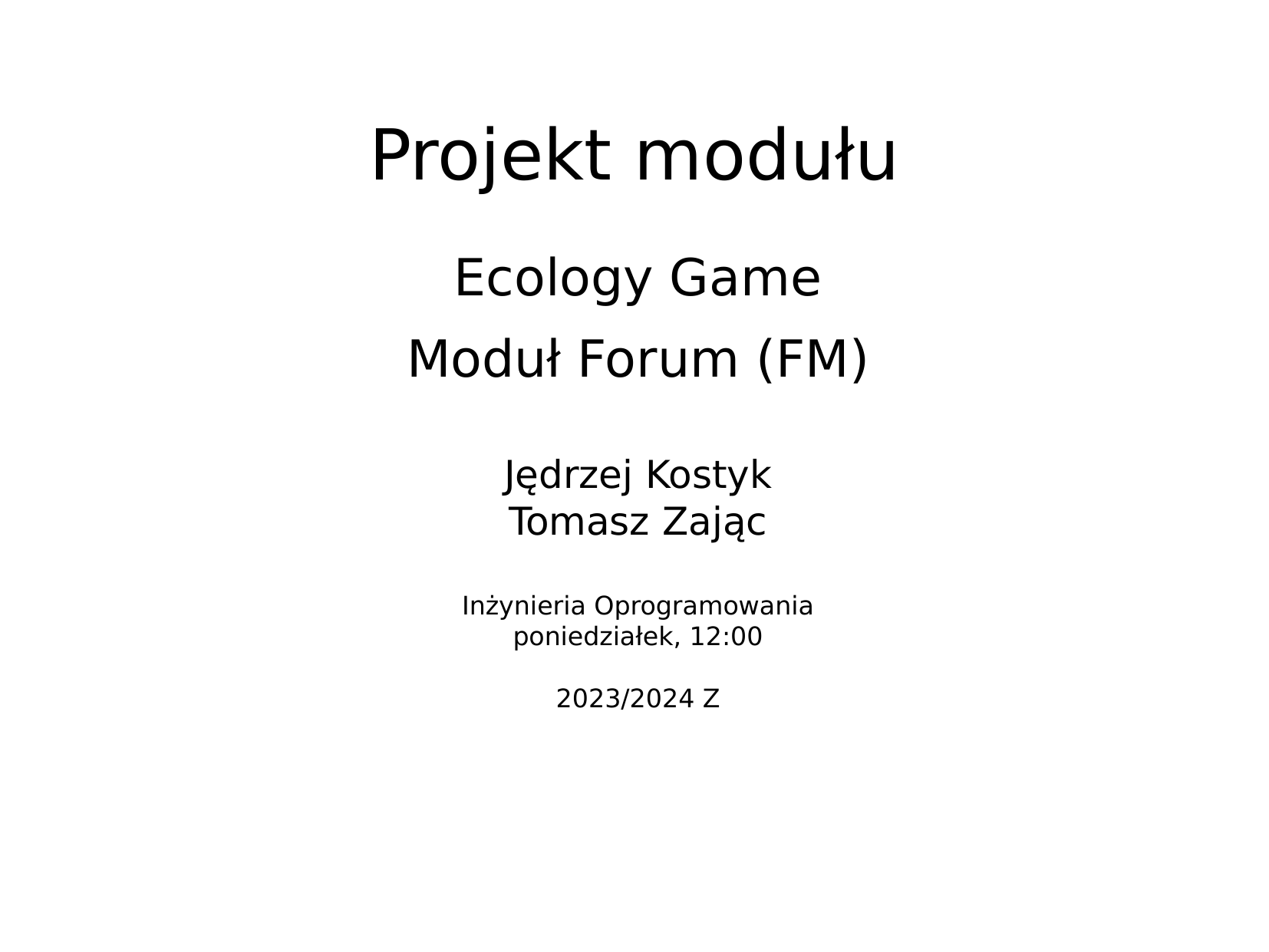

# Projekt modułu
Ecology Game

Moduł Forum (FM)

Jędrzej Kostyk
Tomasz Zając

Inżynieria Oprogramowania
poniedziałek, 12:00

2023/2024 Z